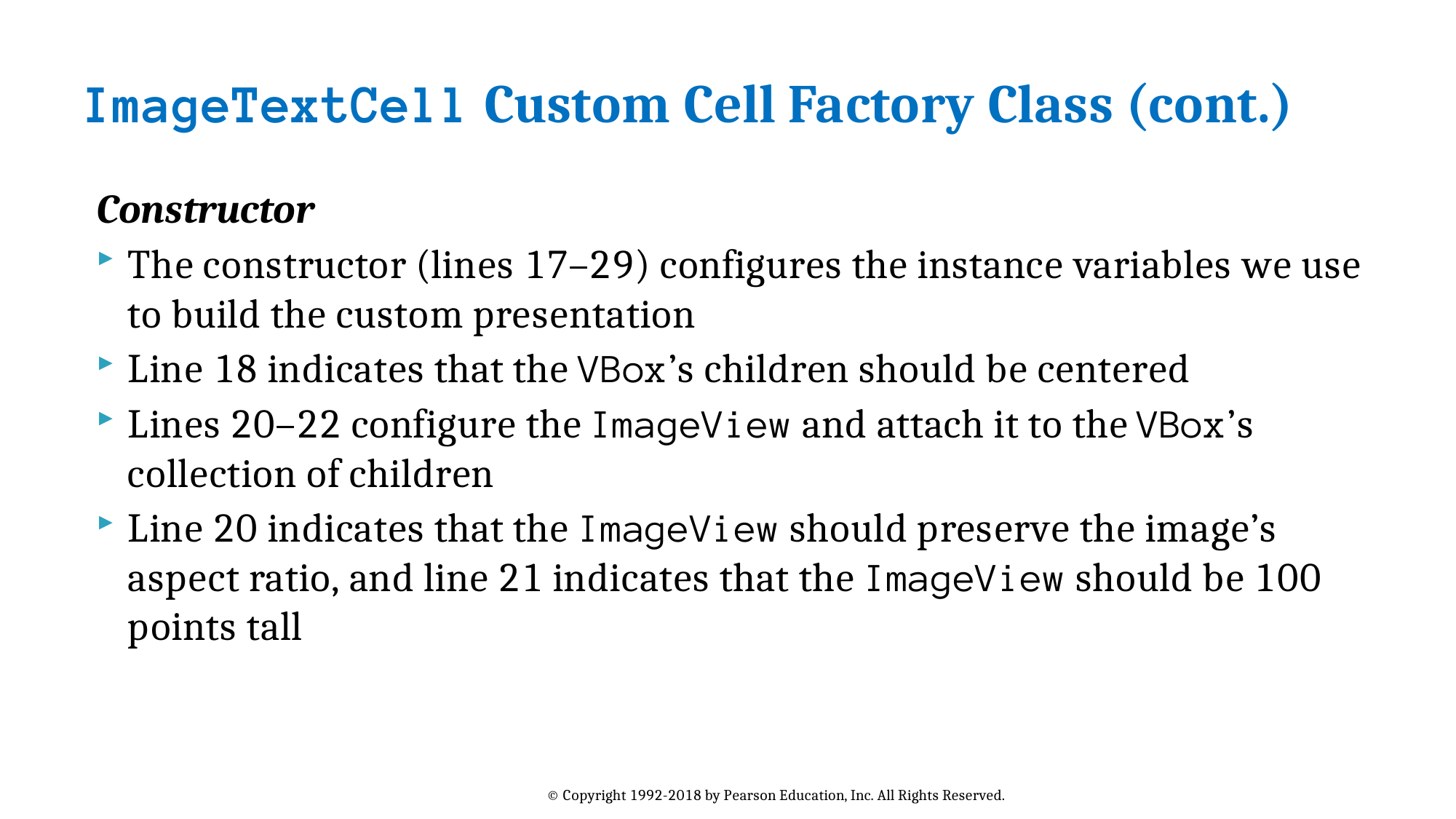

# ImageTextCell Custom Cell Factory Class (cont.)
Constructor
The constructor (lines 17–29) configures the instance variables we use to build the custom presentation
Line 18 indicates that the VBox’s children should be centered
Lines 20–22 configure the ImageView and attach it to the VBox’s collection of children
Line 20 indicates that the ImageView should preserve the image’s aspect ratio, and line 21 indicates that the ImageView should be 100 points tall
© Copyright 1992-2018 by Pearson Education, Inc. All Rights Reserved.